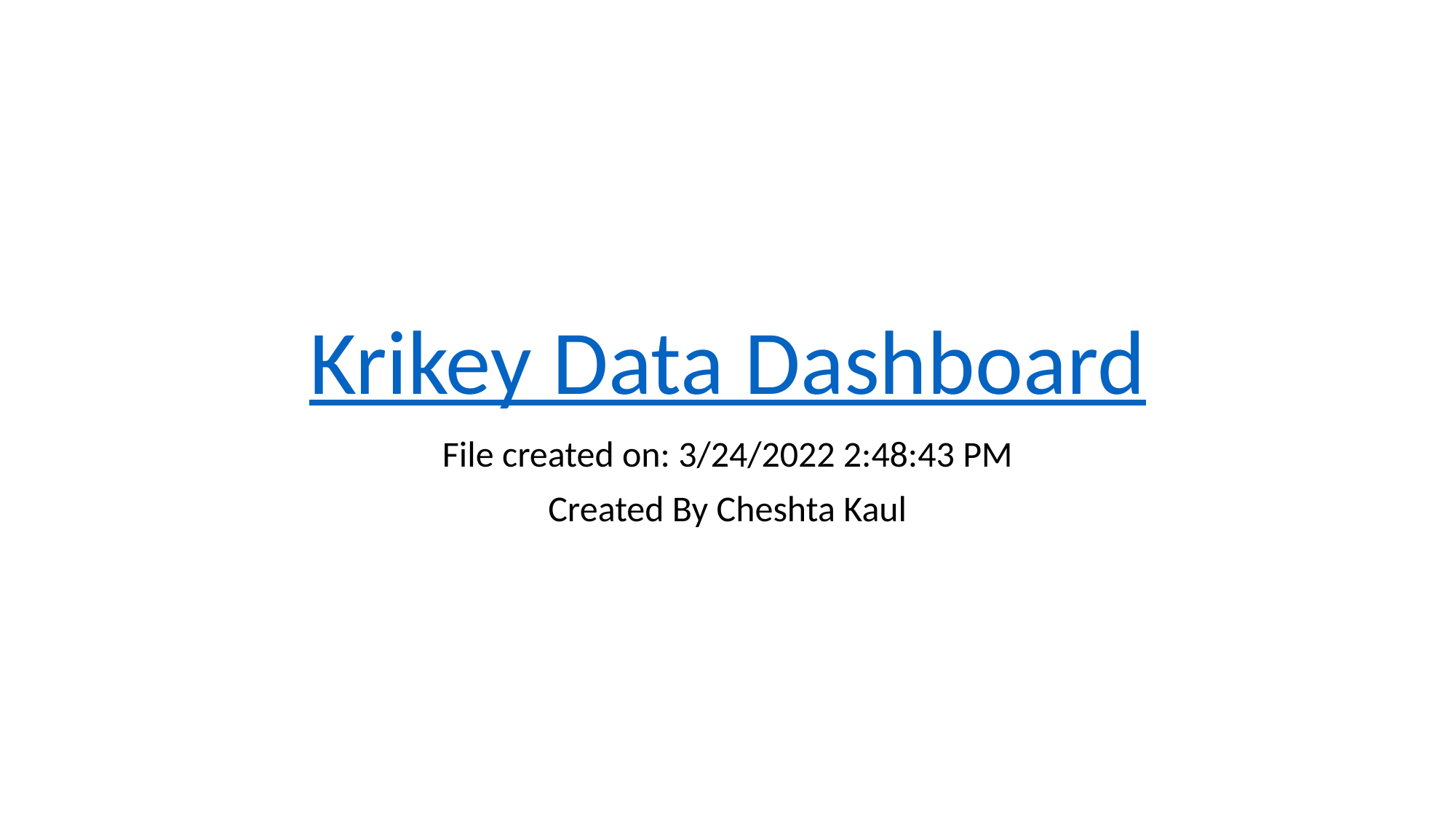

# Krikey Data Dashboard
File created on: 3/24/2022 2:48:43 PM
Created By Cheshta Kaul